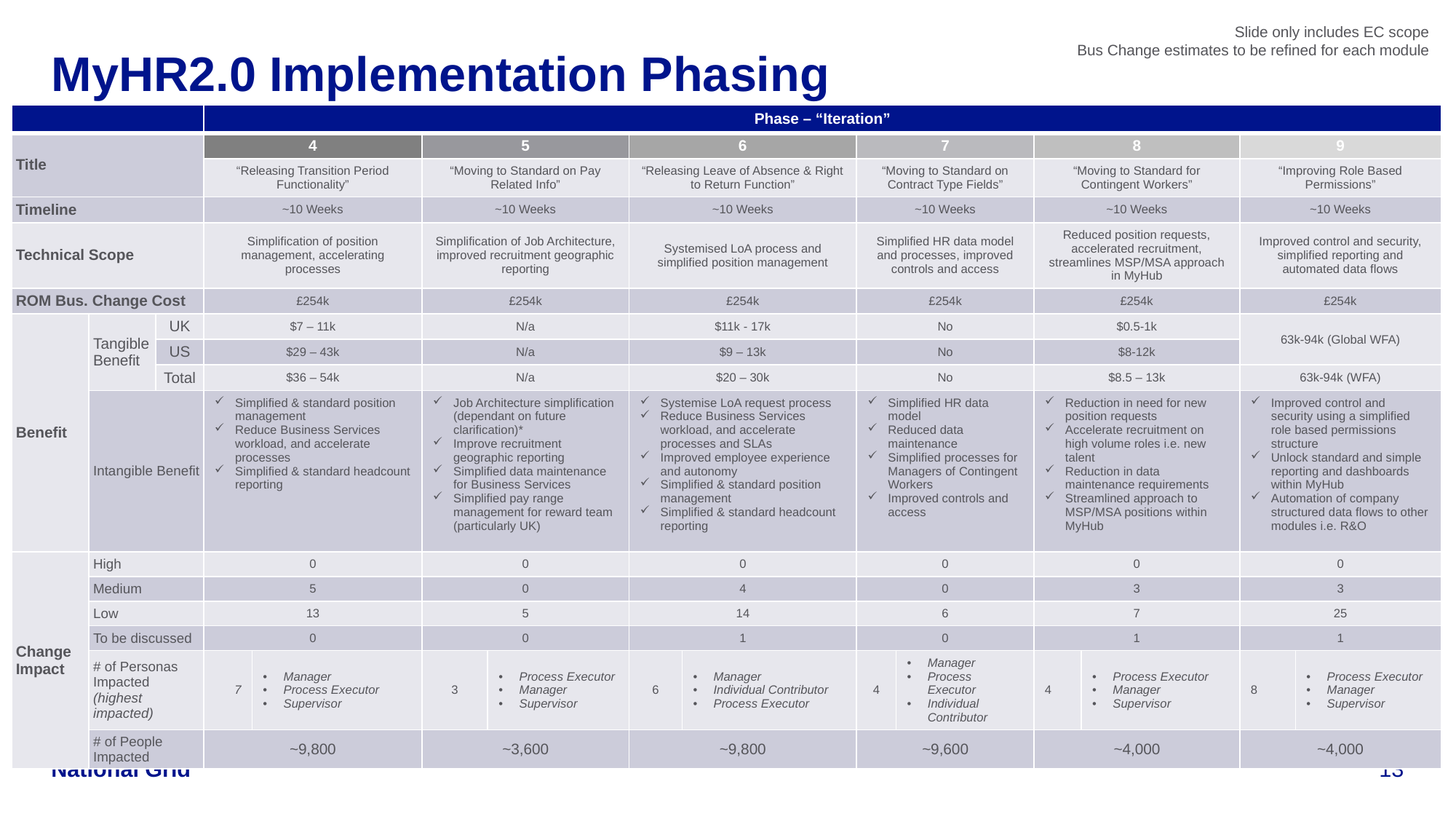

Slide only includes EC scope
Bus Change estimates to be refined for each module
# MyHR2.0 Implementation Phasing
|  |  |  | Phase – “Iteration” |  |  |  |  |  |  |  |  |  |  |  |
| --- | --- | --- | --- | --- | --- | --- | --- | --- | --- | --- | --- | --- | --- | --- |
| Title |  |  | 4 |  | 5 |  | 6 |  | 7 |  | 8 |  | 9 |  |
|  |  |  | “Releasing Transition Period Functionality” |  | “Moving to Standard on Pay Related Info” |  | “Releasing Leave of Absence & Right to Return Function” |  | “Moving to Standard on Contract Type Fields” |  | “Moving to Standard for Contingent Workers” |  | “Improving Role Based Permissions” |  |
| Timeline |  |  | ~10 Weeks |  | ~10 Weeks |  | ~10 Weeks |  | ~10 Weeks |  | ~10 Weeks |  | ~10 Weeks |  |
| Technical Scope |  |  | Simplification of position management, accelerating processes |  | Simplification of Job Architecture, improved recruitment geographic reporting |  | Systemised LoA process and simplified position management |  | Simplified HR data model and processes, improved controls and access |  | Reduced position requests, accelerated recruitment, streamlines MSP/MSA approach in MyHub |  | Improved control and security, simplified reporting and automated data flows |  |
| ROM Bus. Change Cost |  |  | £254k |  | £254k |  | £254k |  | £254k |  | £254k |  | £254k |  |
| Benefit | Tangible Benefit | UK | $7 – 11k |  | N/a |  | $11k - 17k |  | No |  | $0.5-1k |  | 63k-94k (Global WFA) |  |
|  |  | US | $29 – 43k |  | N/a |  | $9 – 13k |  | No |  | $8-12k |  |  |  |
|  |  | Total | $36 – 54k |  | N/a |  | $20 – 30k |  | No |  | $8.5 – 13k |  | 63k-94k (WFA) |  |
|  | Intangible Benefit |  | Simplified & standard position management Reduce Business Services workload, and accelerate processes Simplified & standard headcount reporting |  | Job Architecture simplification (dependant on future clarification)\* Improve recruitment geographic reporting Simplified data maintenance for Business Services Simplified pay range management for reward team (particularly UK) |  | Systemise LoA request process Reduce Business Services workload, and accelerate processes and SLAs Improved employee experience and autonomy Simplified & standard position management Simplified & standard headcount reporting |  | Simplified HR data model Reduced data maintenance Simplified processes for Managers of Contingent Workers Improved controls and access |  | Reduction in need for new position requests Accelerate recruitment on high volume roles i.e. new talent Reduction in data maintenance requirements Streamlined approach to MSP/MSA positions within MyHub |  | Improved control and security using a simplified role based permissions structure Unlock standard and simple reporting and dashboards within MyHub Automation of company structured data flows to other modules i.e. R&O |  |
| Change Impact | High |  | 0 |  | 0 |  | 0 |  | 0 |  | 0 |  | 0 |  |
|  | Medium |  | 5 |  | 0 |  | 4 |  | 0 |  | 3 |  | 3 |  |
|  | Low |  | 13 |  | 5 |  | 14 |  | 6 |  | 7 |  | 25 |  |
|  | To be discussed |  | 0 |  | 0 |  | 1 |  | 0 |  | 1 |  | 1 |  |
|  | # of Personas Impacted (highest impacted) |  | 7 | Manager Process Executor Supervisor | 3 | Process Executor Manager Supervisor | 6 | Manager Individual Contributor Process Executor | 4 | Manager Process Executor Individual Contributor | 4 | Process Executor Manager Supervisor | 8 | Process Executor Manager Supervisor |
|  | # of People Impacted |  | ~9,800 |  | ~3,600 |  | ~9,800 |  | ~9,600 |  | ~4,000 |  | ~4,000 |  |